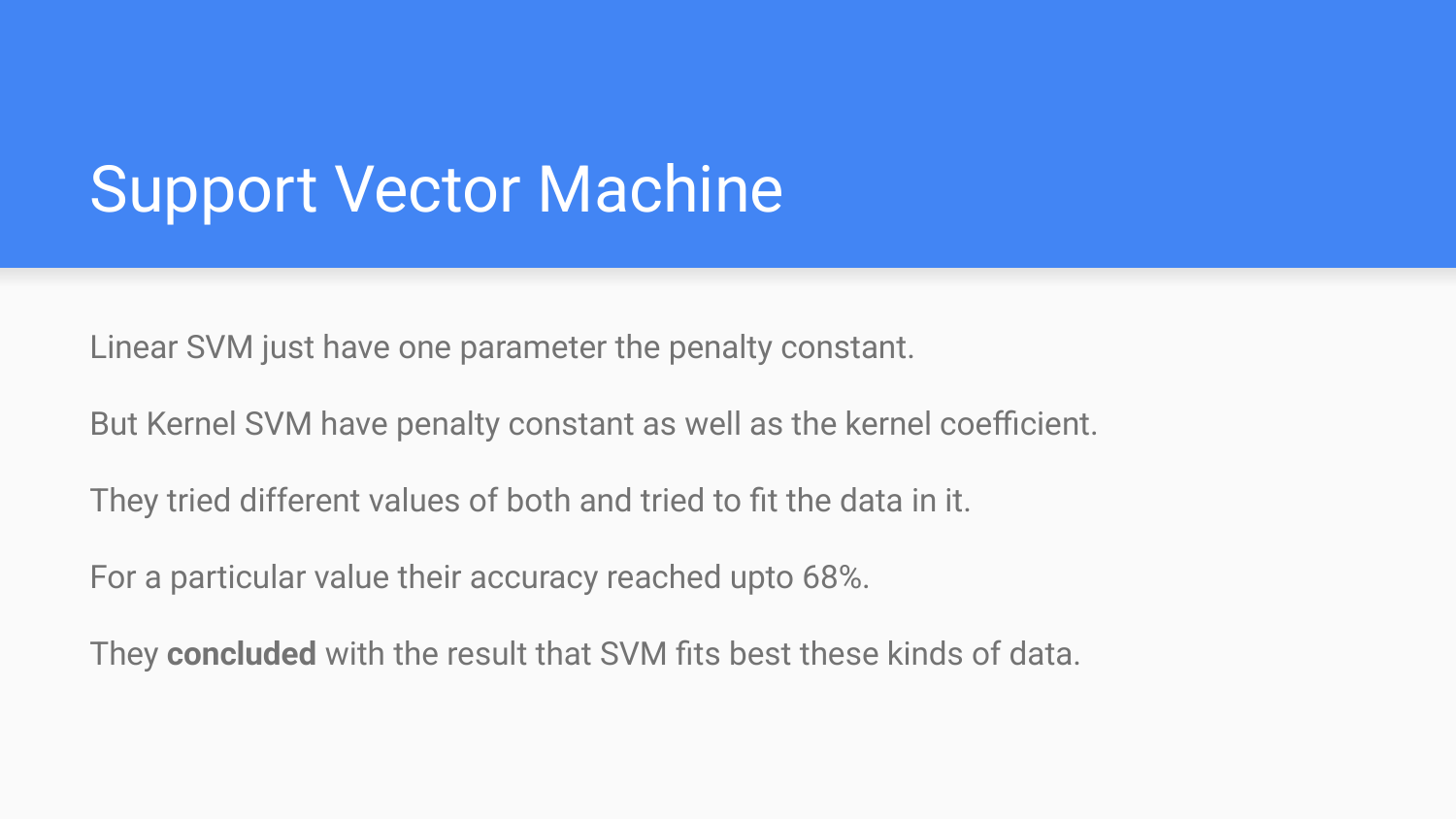

# Support Vector Machine
Linear SVM just have one parameter the penalty constant.
But Kernel SVM have penalty constant as well as the kernel coefficient.
They tried different values of both and tried to fit the data in it.
For a particular value their accuracy reached upto 68%.
They concluded with the result that SVM fits best these kinds of data.